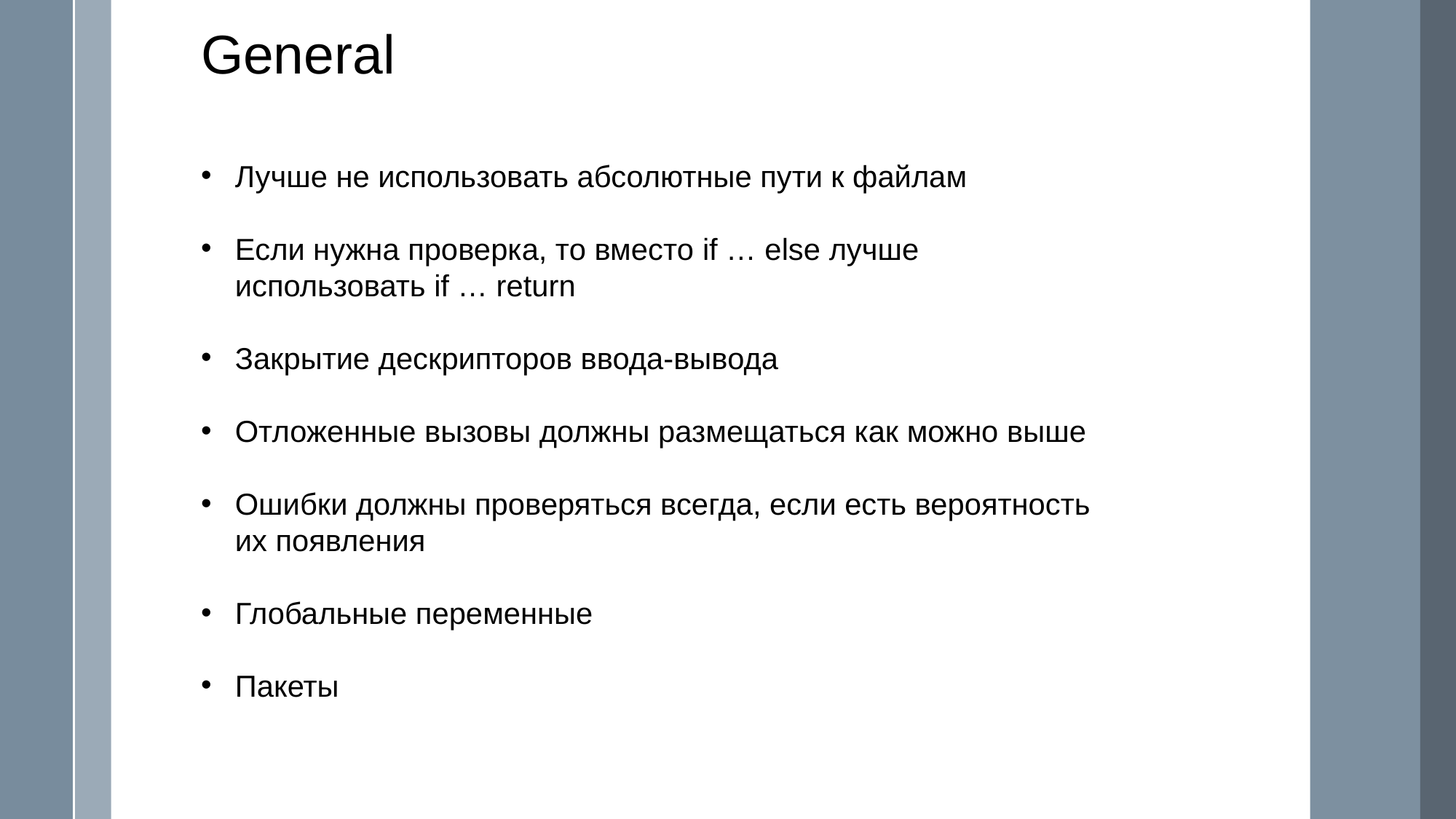

General
Лучше не использовать абсолютные пути к файлам

Если нужна проверка, то вместо if … else лучше использовать if … return

Закрытие дескрипторов ввода-вывода

Отложенные вызовы должны размещаться как можно выше

Ошибки должны проверяться всегда, если есть вероятность их появления

Глобальные переменные

Пакеты